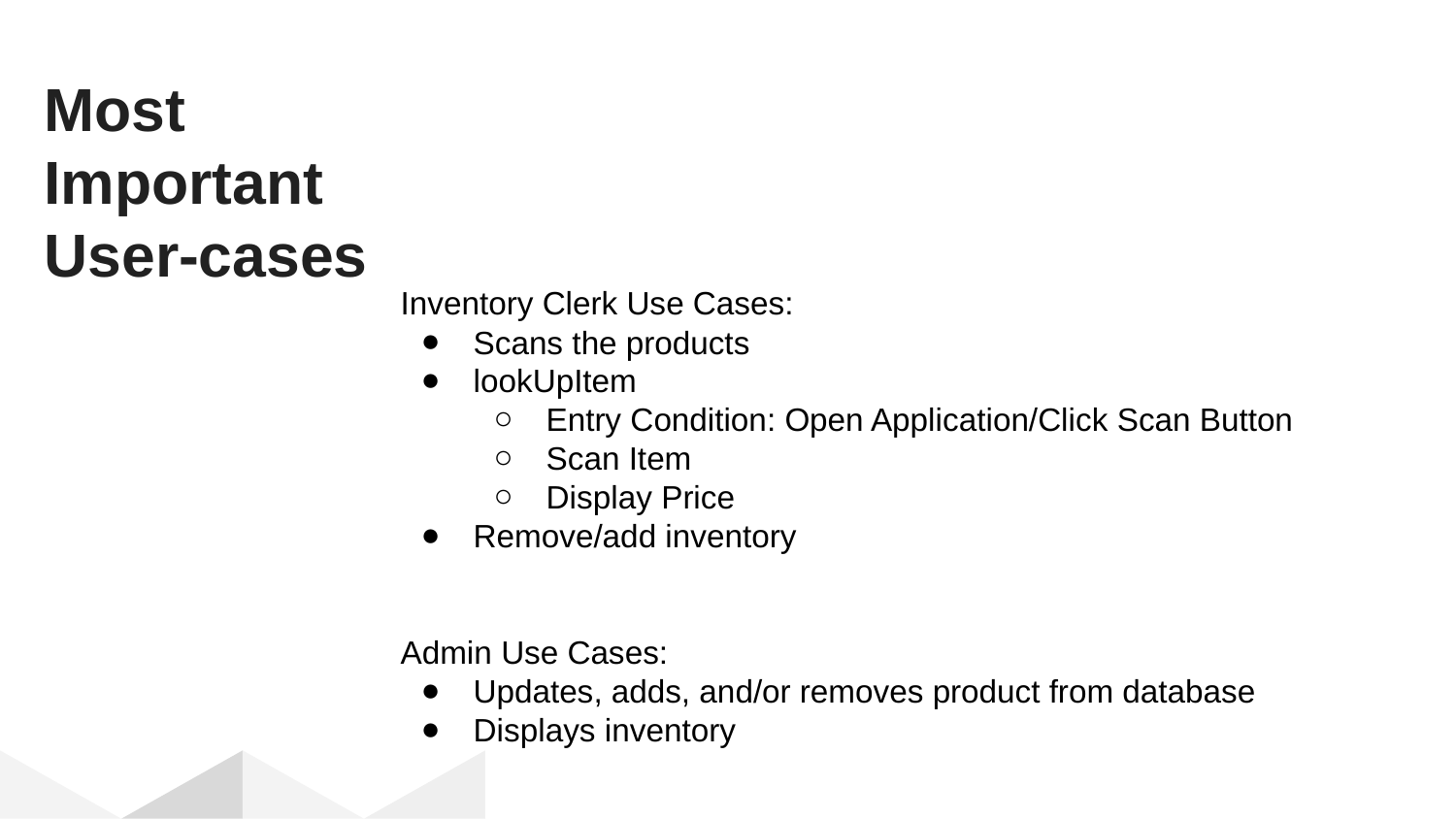

# Most Important User-cases
Inventory Clerk Use Cases:
Scans the products
lookUpItem
Entry Condition: Open Application/Click Scan Button
Scan Item
Display Price
Remove/add inventory

Admin Use Cases:
Updates, adds, and/or removes product from database
Displays inventory